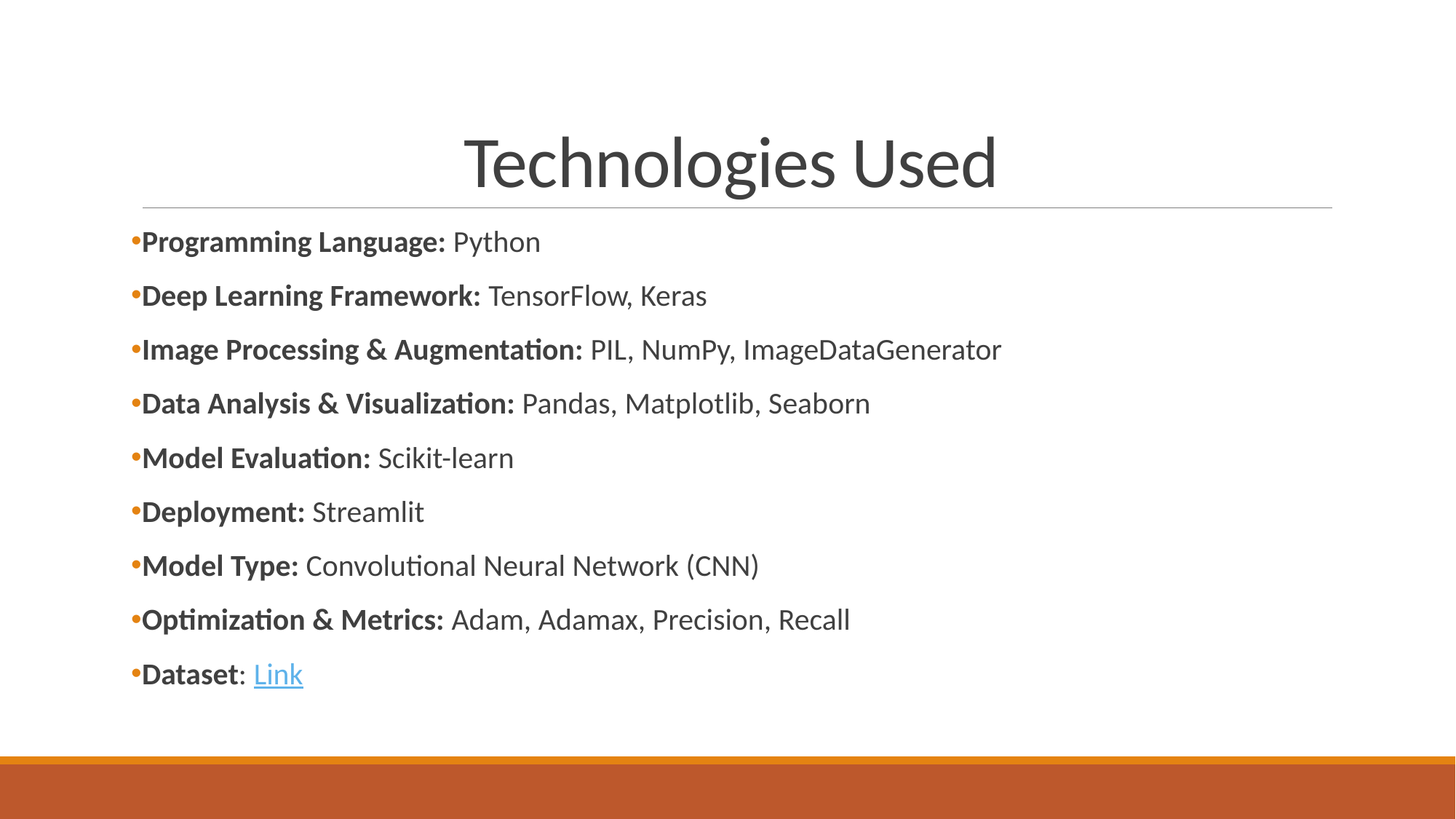

# Technologies Used
Programming Language: Python
Deep Learning Framework: TensorFlow, Keras
Image Processing & Augmentation: PIL, NumPy, ImageDataGenerator
Data Analysis & Visualization: Pandas, Matplotlib, Seaborn
Model Evaluation: Scikit-learn
Deployment: Streamlit
Model Type: Convolutional Neural Network (CNN)
Optimization & Metrics: Adam, Adamax, Precision, Recall
Dataset: Link